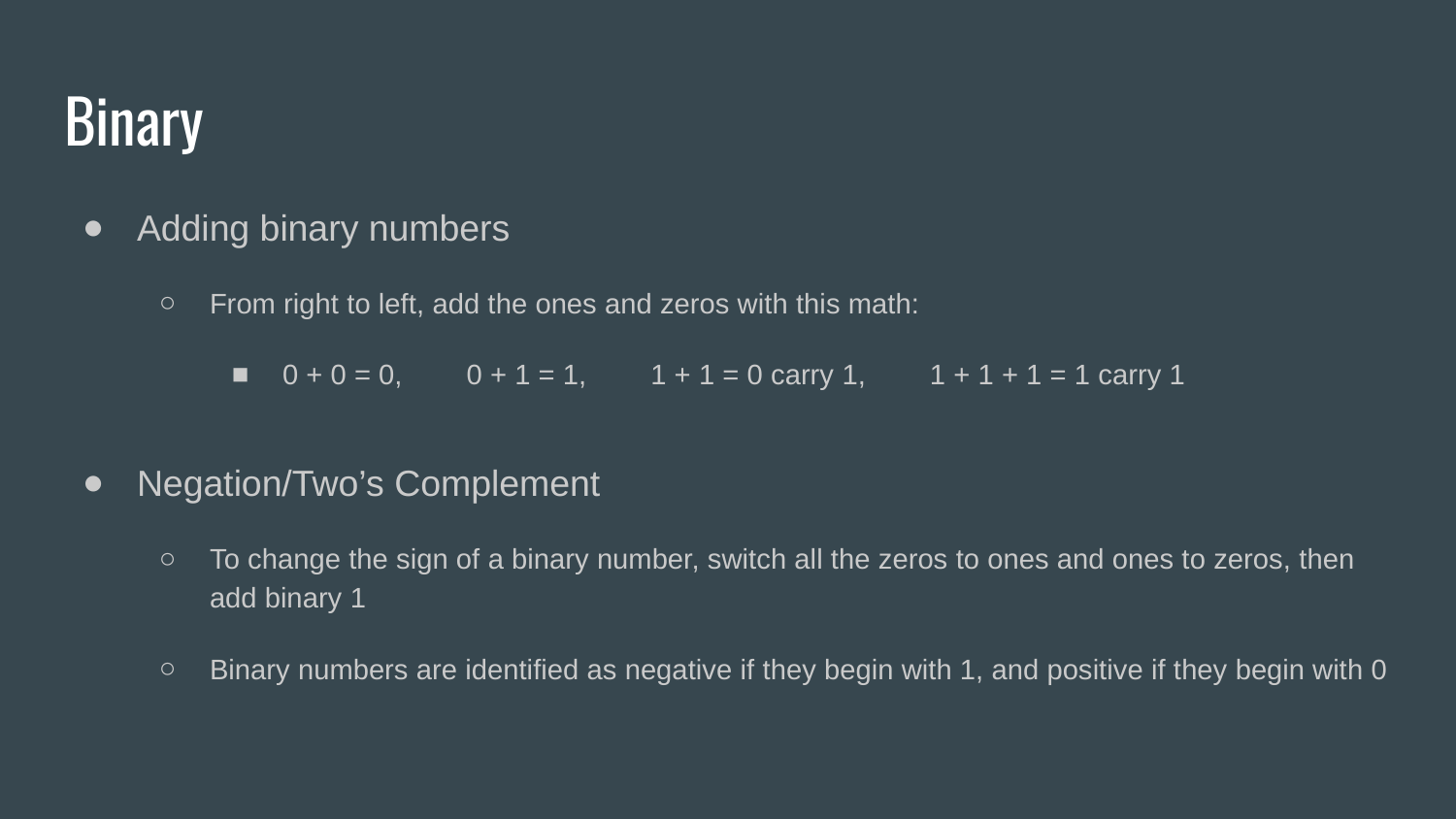

# Binary
Adding binary numbers
From right to left, add the ones and zeros with this math:
0 + 0 = 0,        0 + 1 = 1,        1 + 1 = 0 carry 1,        1 + 1 + 1 = 1 carry 1

Negation/Two’s Complement
To change the sign of a binary number, switch all the zeros to ones and ones to zeros, then add binary 1
Binary numbers are identified as negative if they begin with 1, and positive if they begin with 0